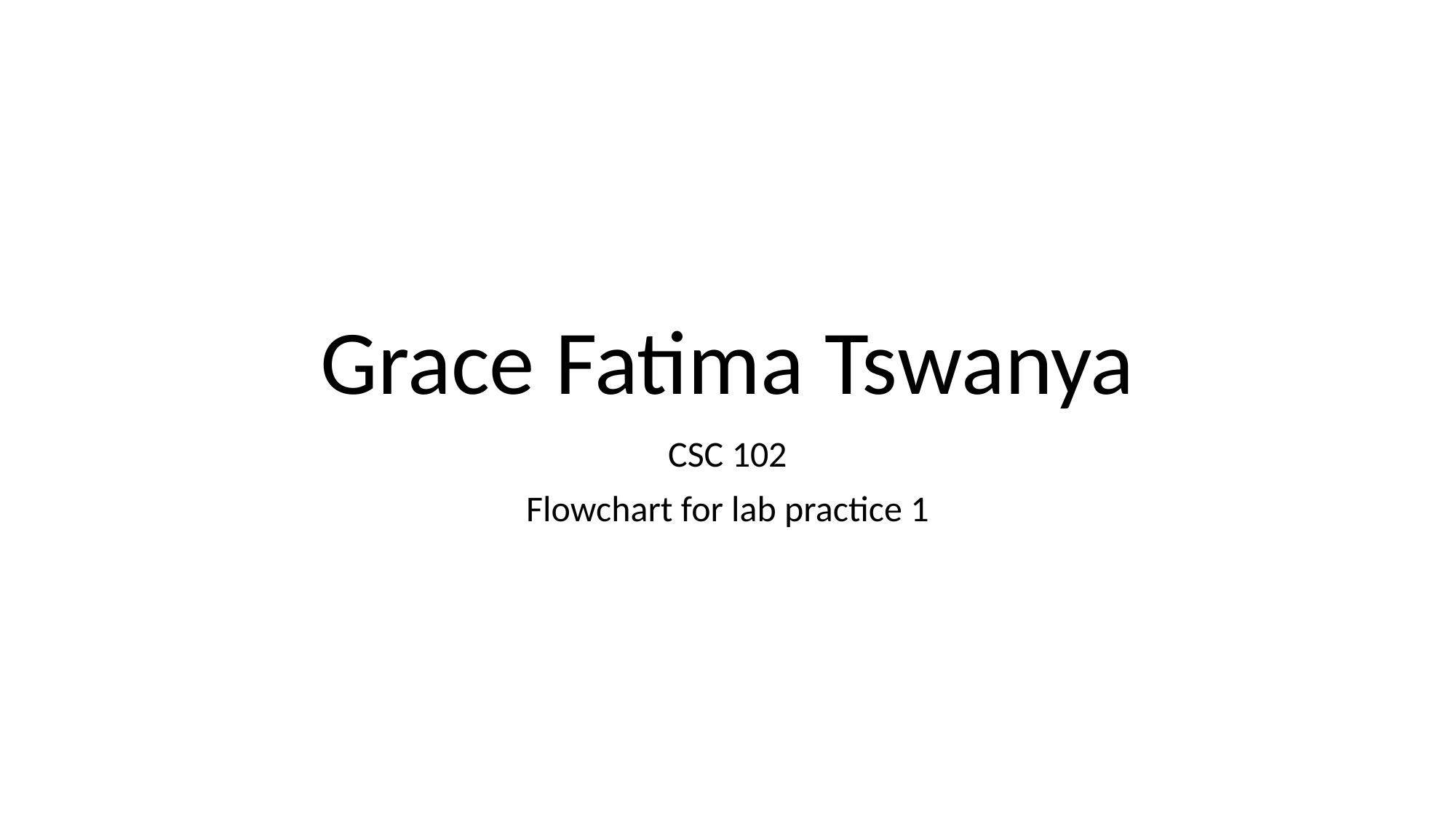

# Grace Fatima Tswanya
CSC 102
Flowchart for lab practice 1